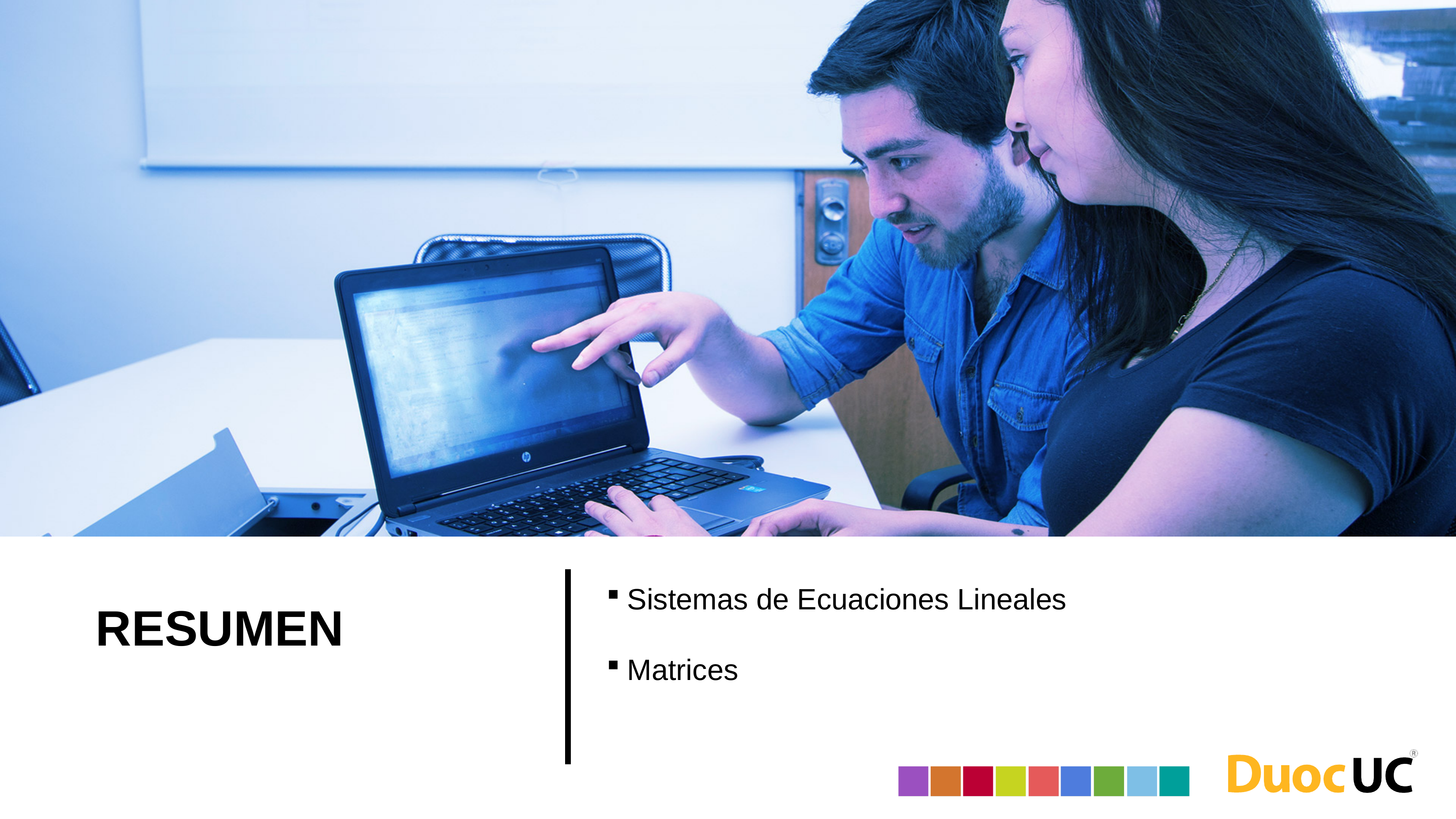

Sistemas de Ecuaciones Lineales

Matrices

# RESUMEN